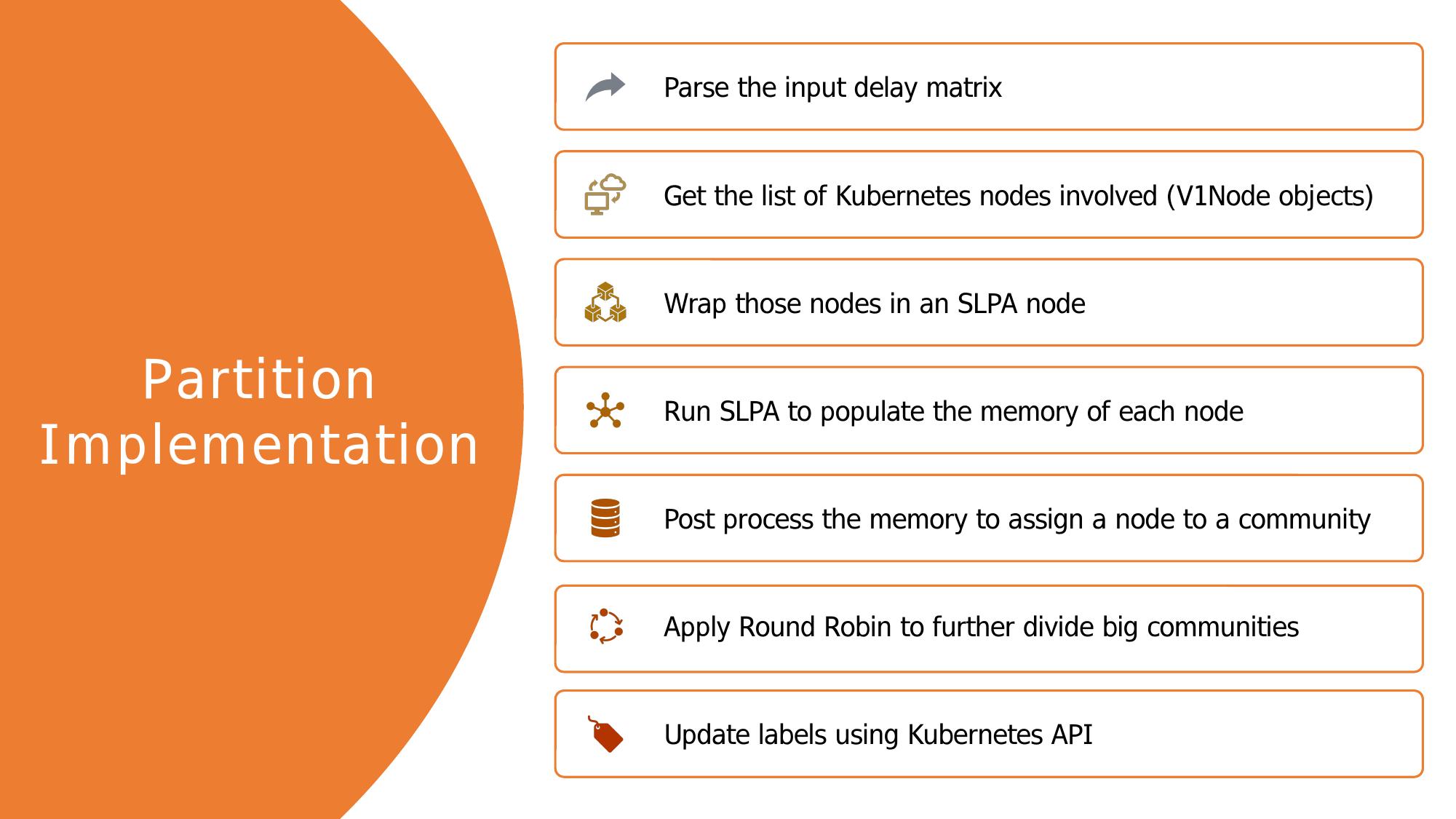

Partition Implementation
Parse the input delay matrix
Get the list of Kubernetes nodes involved (V1Node objects)
Wrap those nodes in an SLPA node
Run SLPA to populate the memory of each node
Post process the memory to assign a node to a community
Apply Round Robin to further divide big communities
Update labels using Kubernetes API